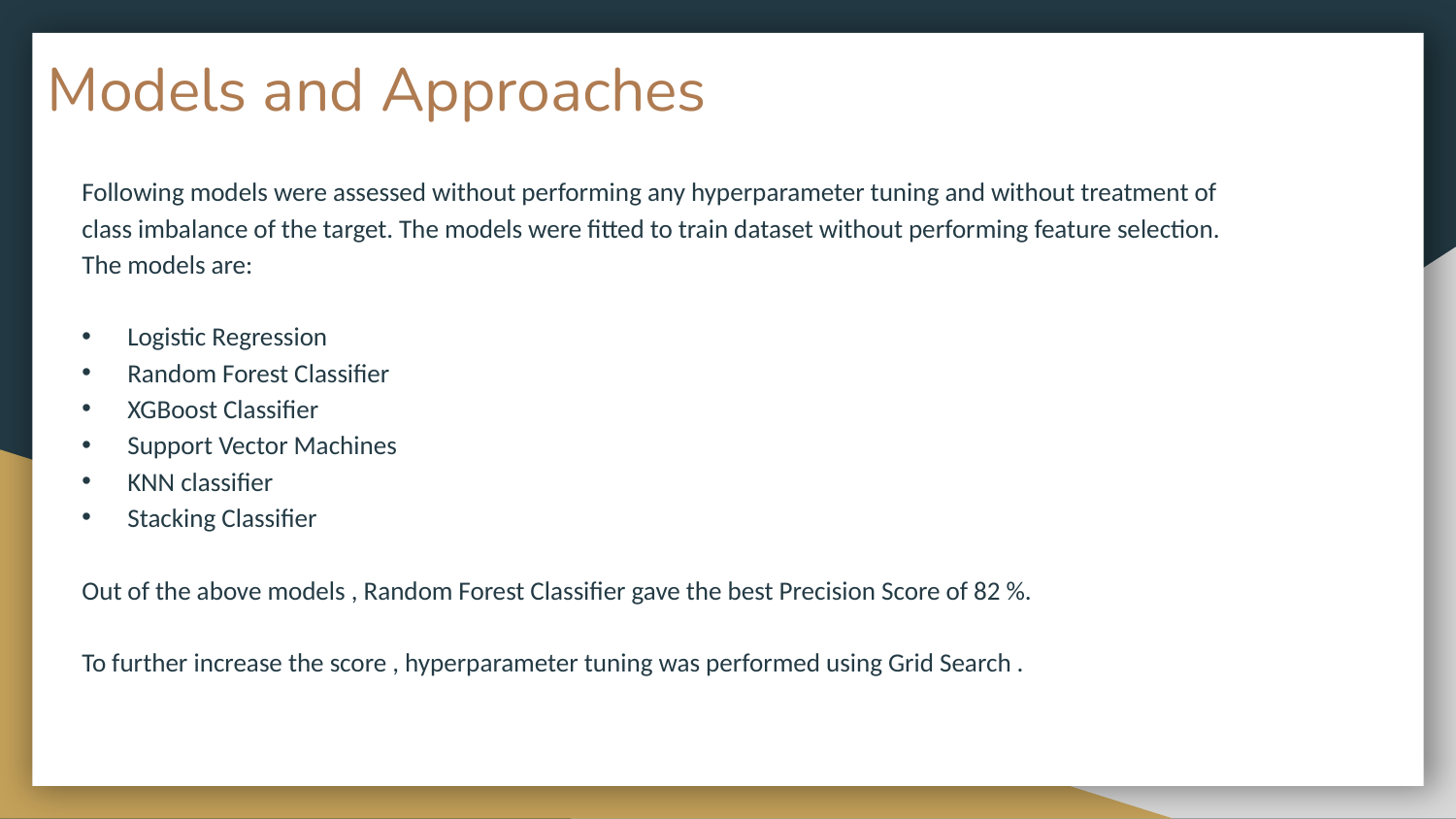

# Models and Approaches
Following models were assessed without performing any hyperparameter tuning and without treatment of class imbalance of the target. The models were fitted to train dataset without performing feature selection. The models are:

Logistic Regression
Random Forest Classifier
XGBoost Classifier
Support Vector Machines
KNN classifier
Stacking Classifier

Out of the above models , Random Forest Classifier gave the best Precision Score of 82 %.

To further increase the score , hyperparameter tuning was performed using Grid Search .